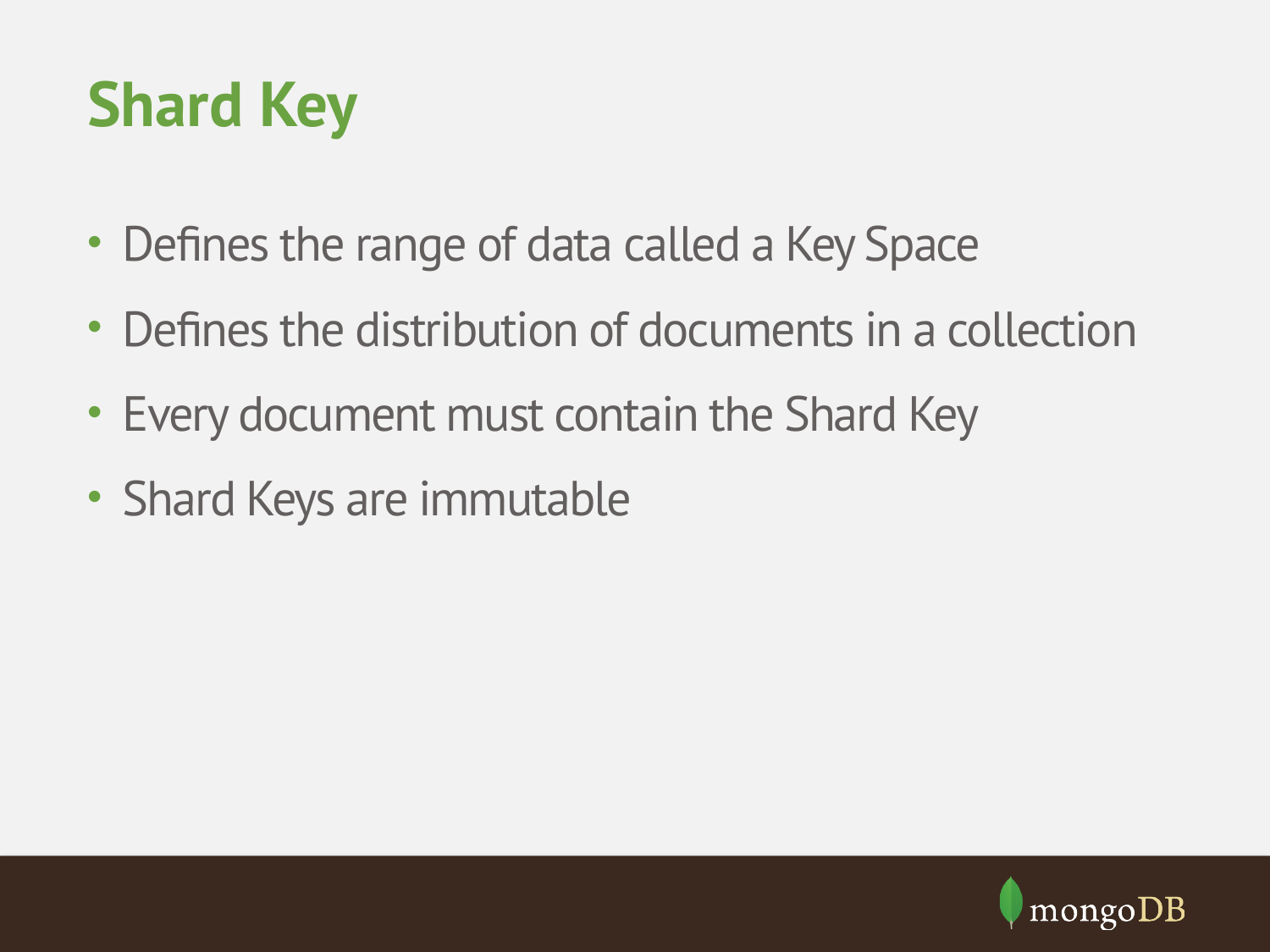

# Shard Key
Defines the range of data called a Key Space
Defines the distribution of documents in a collection
Every document must contain the Shard Key
Shard Keys are immutable